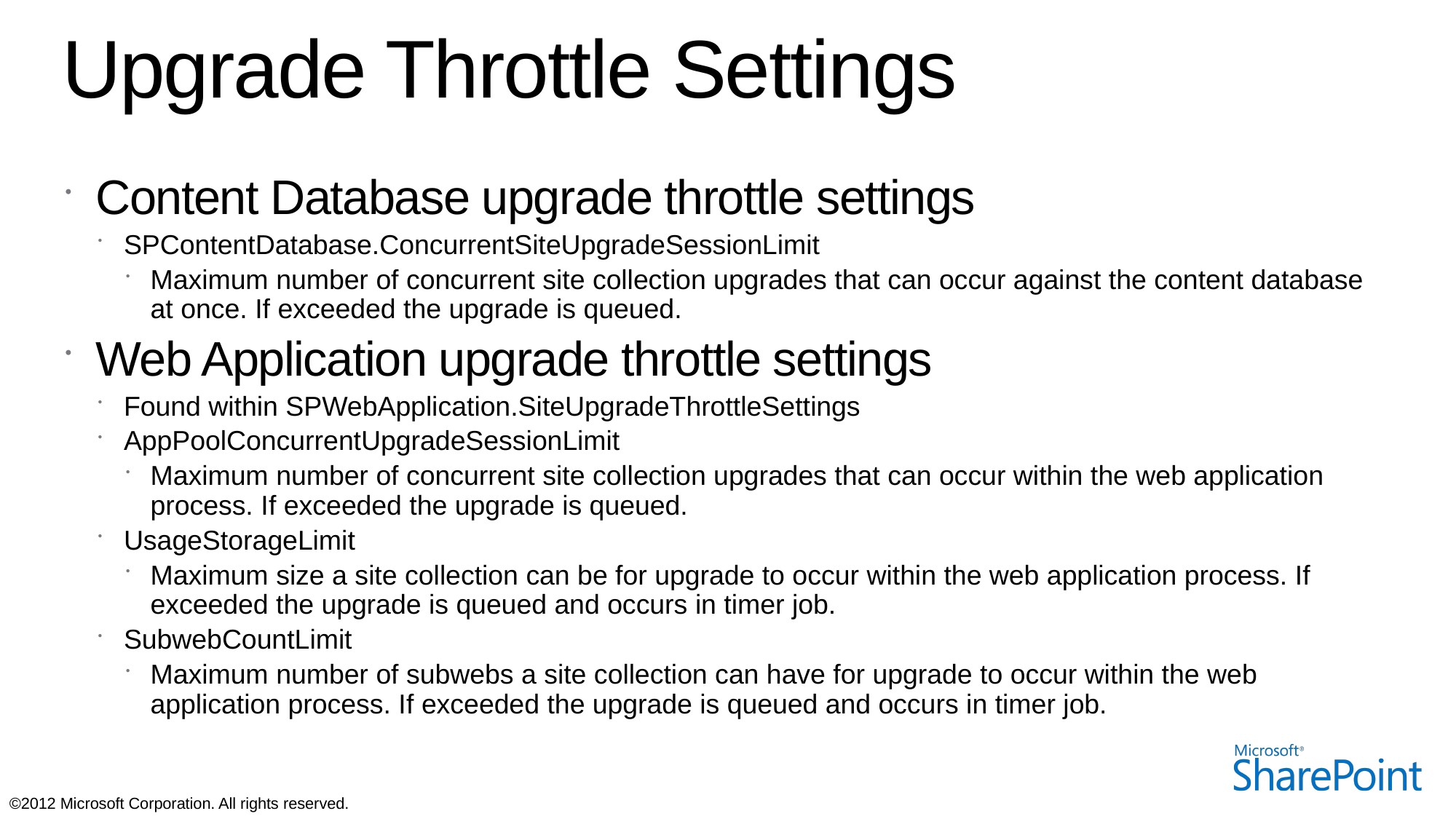

# Upgrade Throttle Settings
Content Database upgrade throttle settings
SPContentDatabase.ConcurrentSiteUpgradeSessionLimit
Maximum number of concurrent site collection upgrades that can occur against the content database at once. If exceeded the upgrade is queued.
Web Application upgrade throttle settings
Found within SPWebApplication.SiteUpgradeThrottleSettings
AppPoolConcurrentUpgradeSessionLimit
Maximum number of concurrent site collection upgrades that can occur within the web application process. If exceeded the upgrade is queued.
UsageStorageLimit
Maximum size a site collection can be for upgrade to occur within the web application process. If exceeded the upgrade is queued and occurs in timer job.
SubwebCountLimit
Maximum number of subwebs a site collection can have for upgrade to occur within the web application process. If exceeded the upgrade is queued and occurs in timer job.